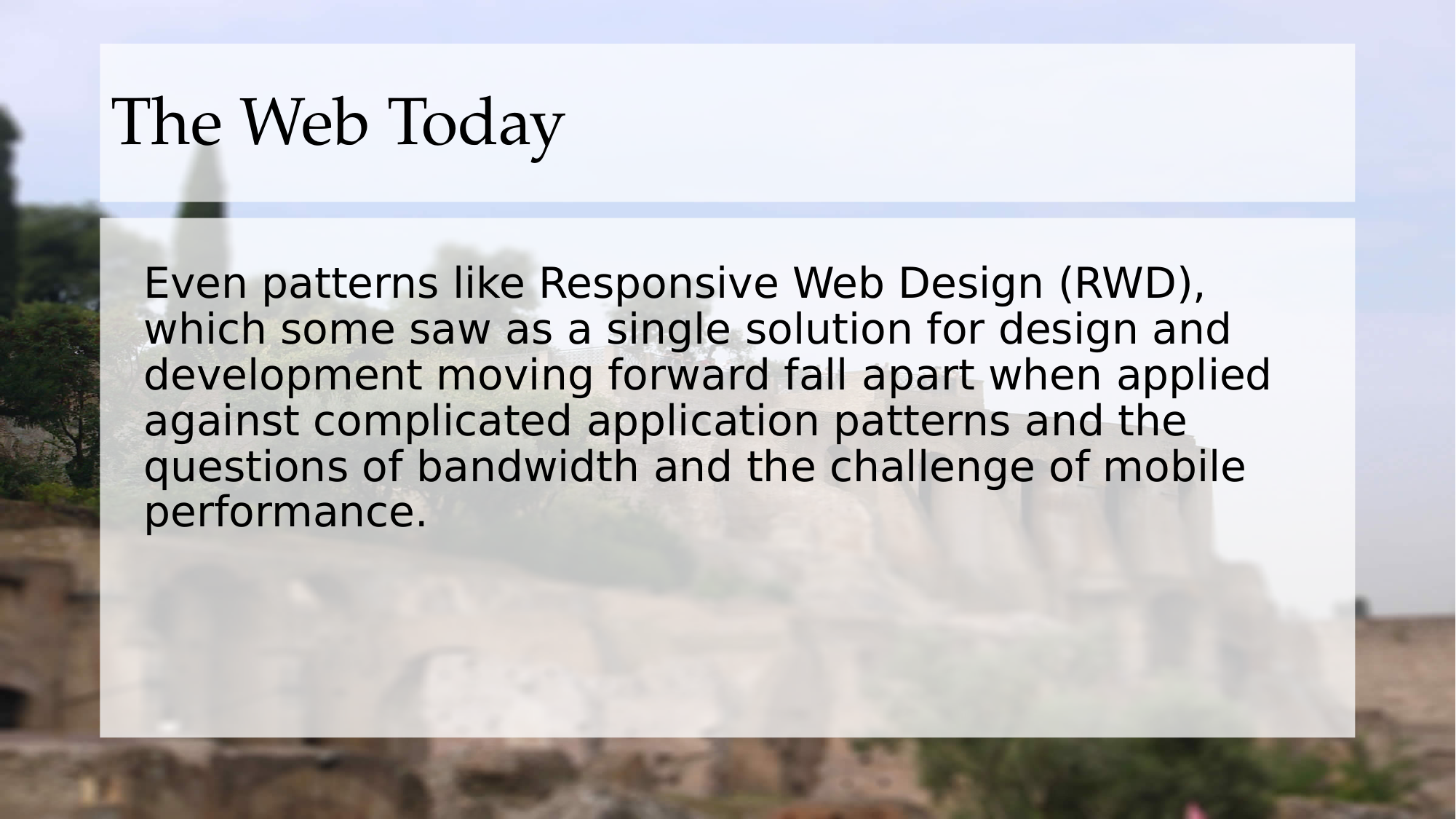

# The Web Today
Even patterns like Responsive Web Design (RWD), which some saw as a single solution for design and development moving forward fall apart when applied against complicated application patterns and the questions of bandwidth and the challenge of mobile performance.